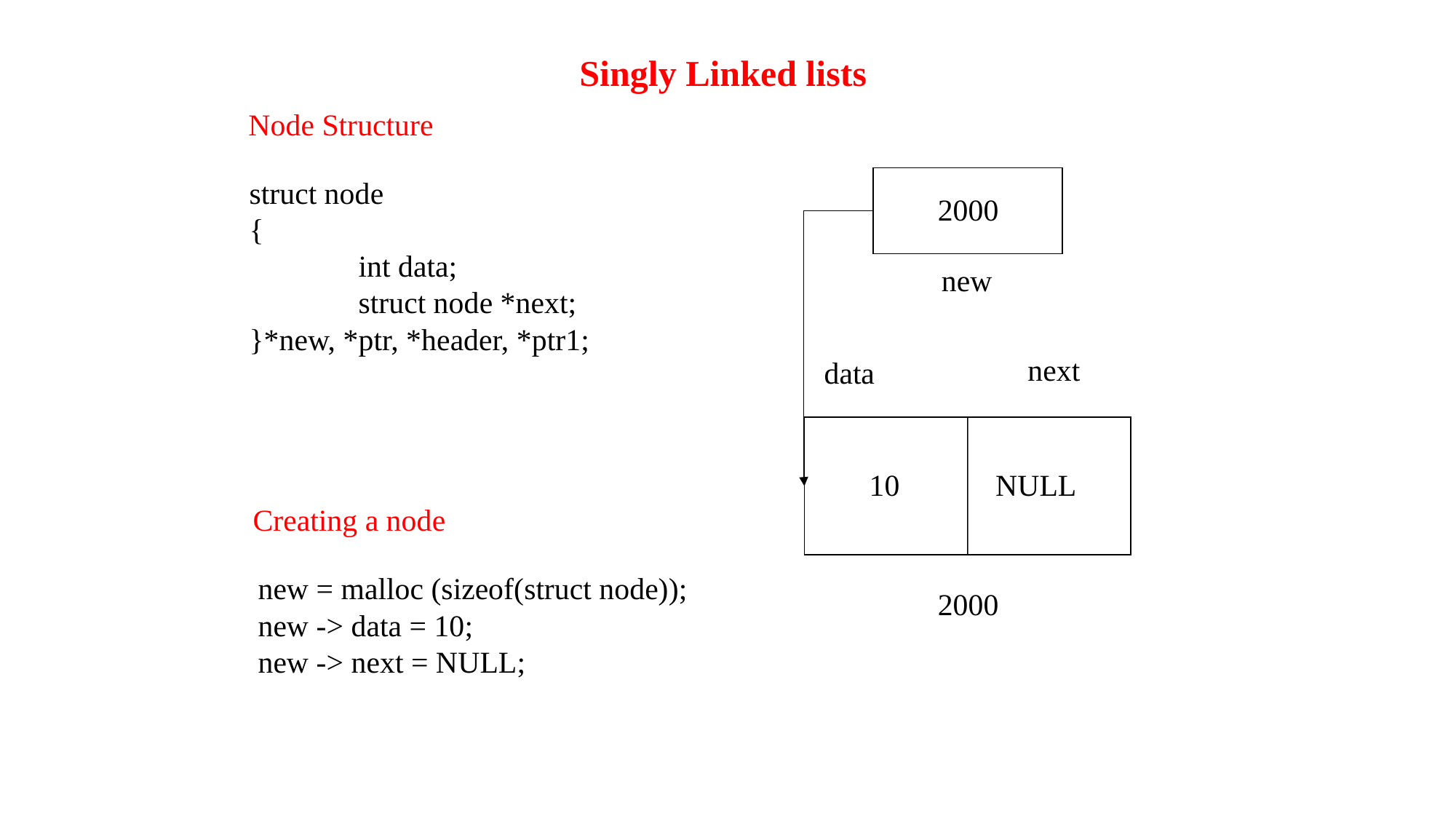

# Singly Linked lists
Node Structure

struct node
{
	int data;
	struct node *next;
}*new, *ptr, *header, *ptr1;
2000
new
next
data

10
NULL
Creating a node
new = malloc (sizeof(struct node));
new -> data = 10;
new -> next = NULL;
2000